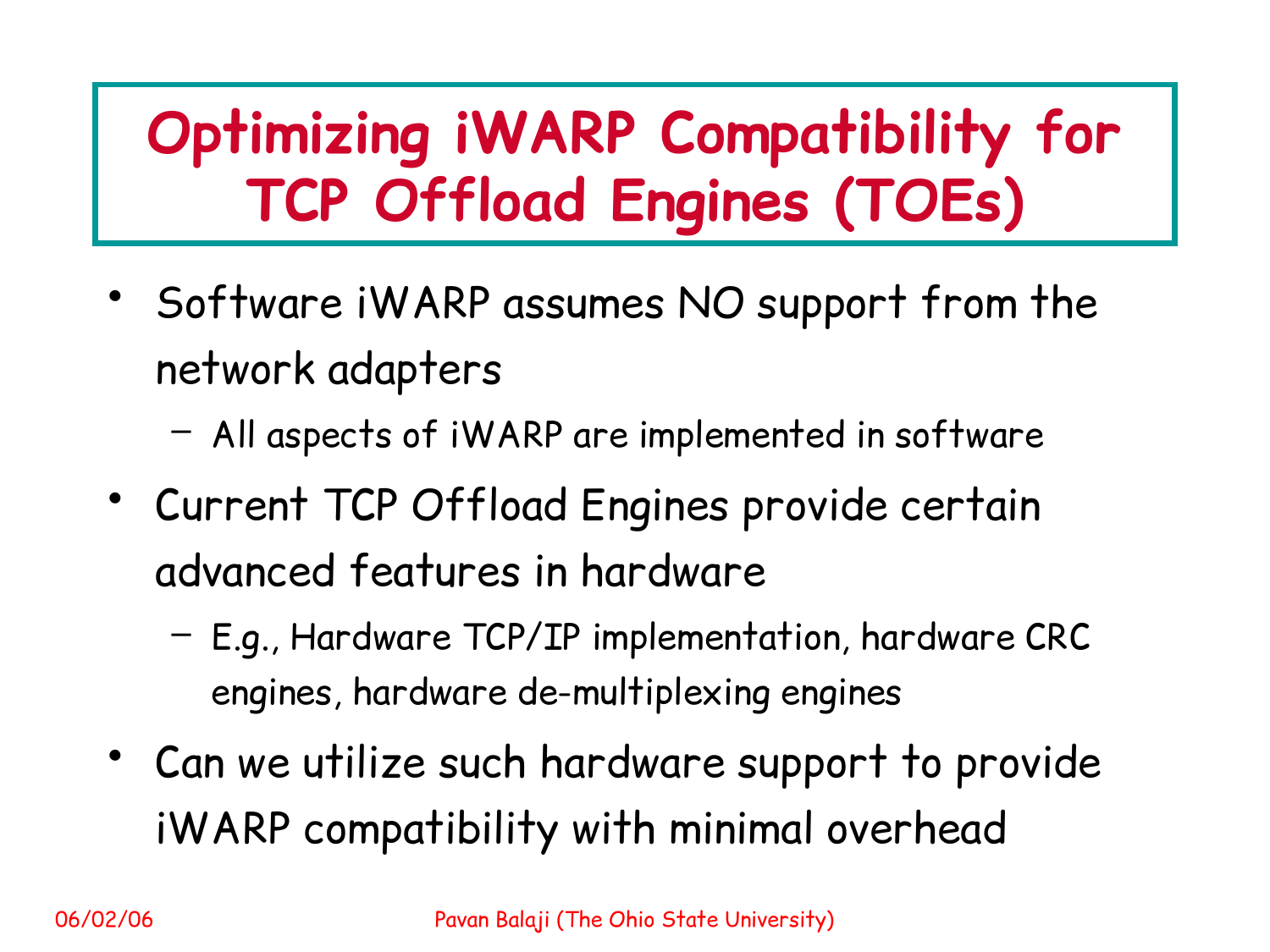

# Optimizing iWARP Compatibility for TCP Offload Engines (TOEs)
Software iWARP assumes NO support from the network adapters
All aspects of iWARP are implemented in software
Current TCP Offload Engines provide certain advanced features in hardware
E.g., Hardware TCP/IP implementation, hardware CRC engines, hardware de-multiplexing engines
Can we utilize such hardware support to provide iWARP compatibility with minimal overhead
06/02/06
Pavan Balaji (The Ohio State University)